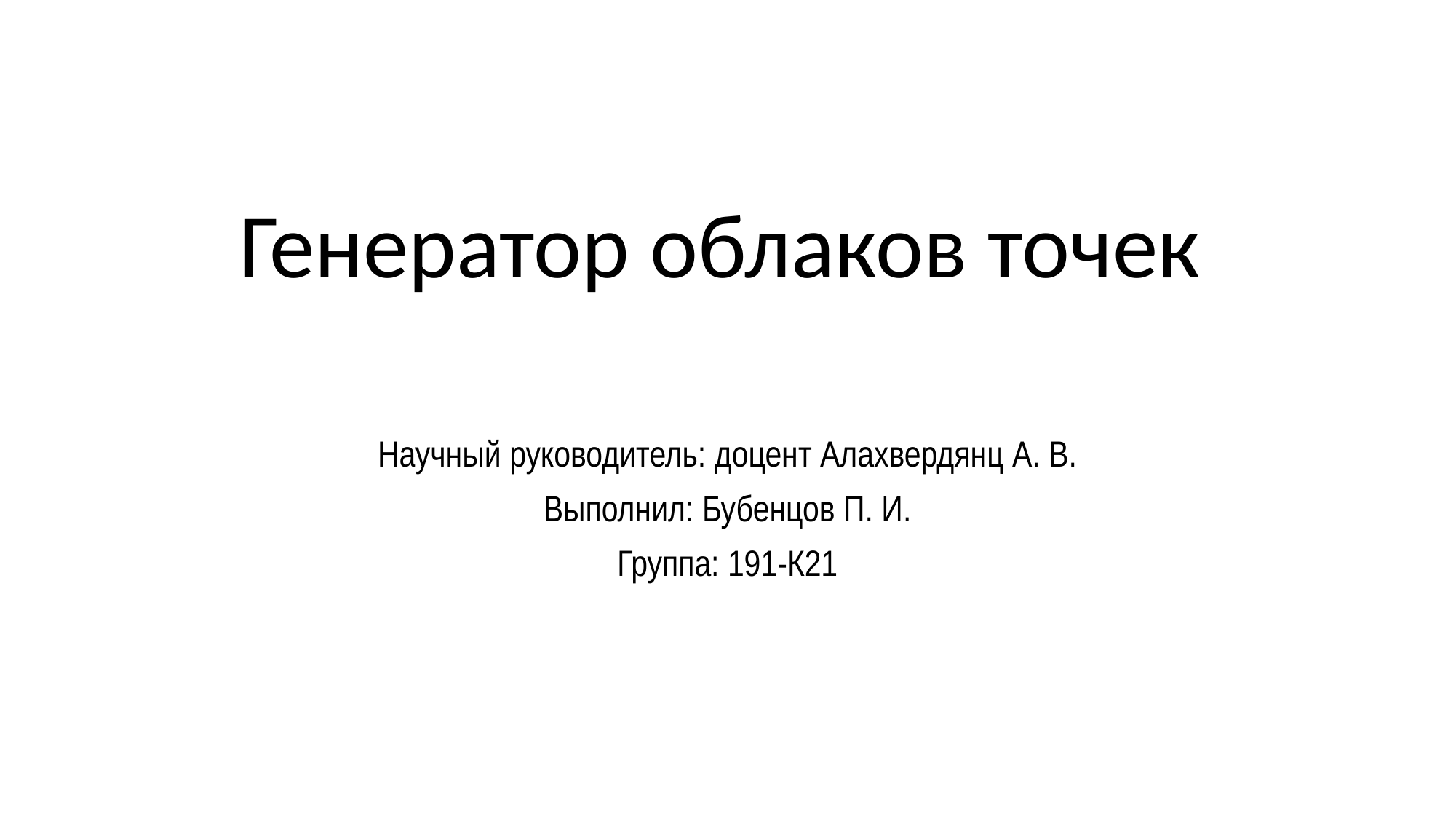

# Генератор облаков точек
Научный руководитель: доцент Алахвердянц А. В.
Выполнил: Бубенцов П. И.
Группа: 191-К21